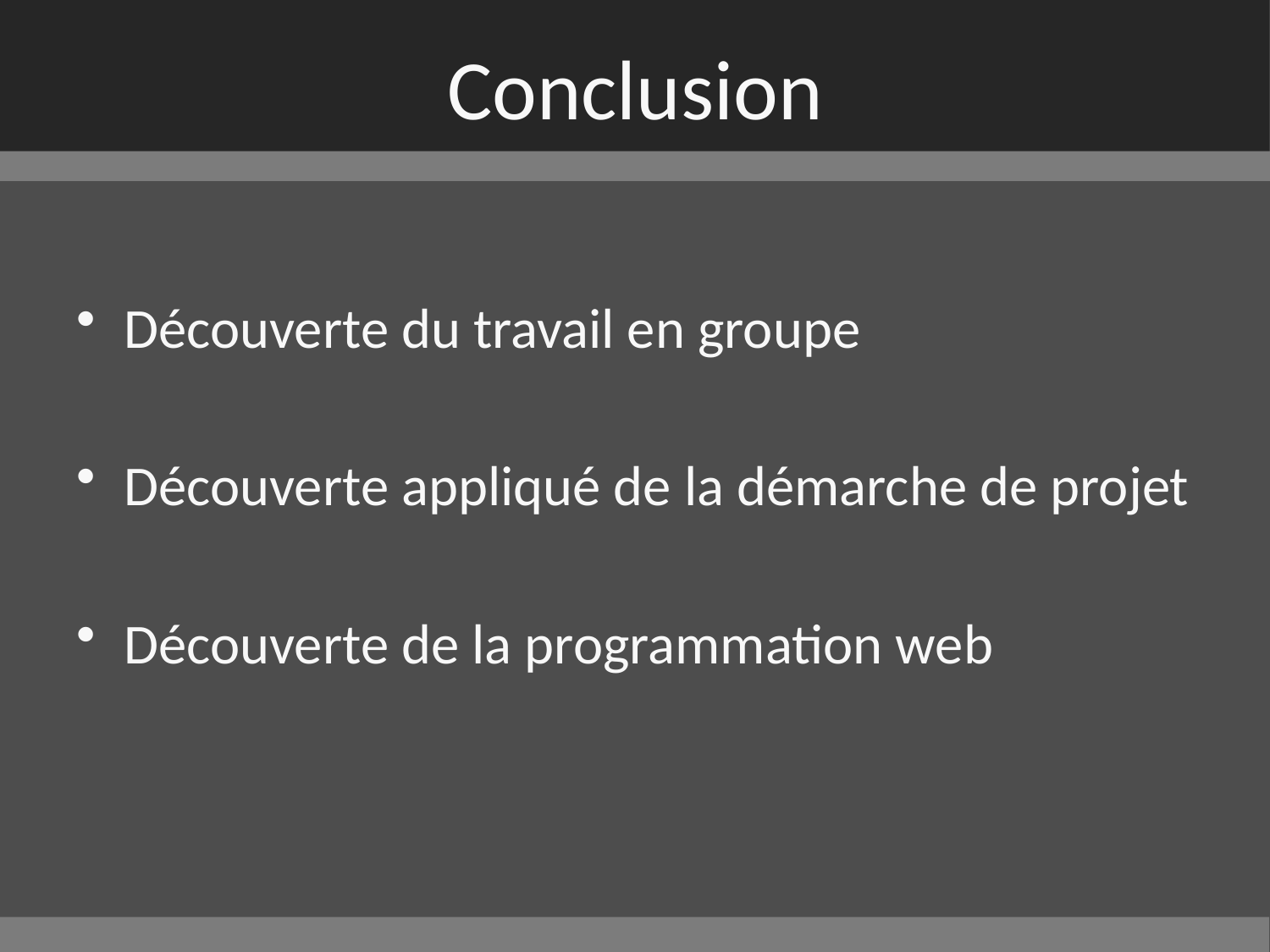

# Conclusion

Découverte du travail en groupe

Découverte appliqué de la démarche de projet

Découverte de la programmation web